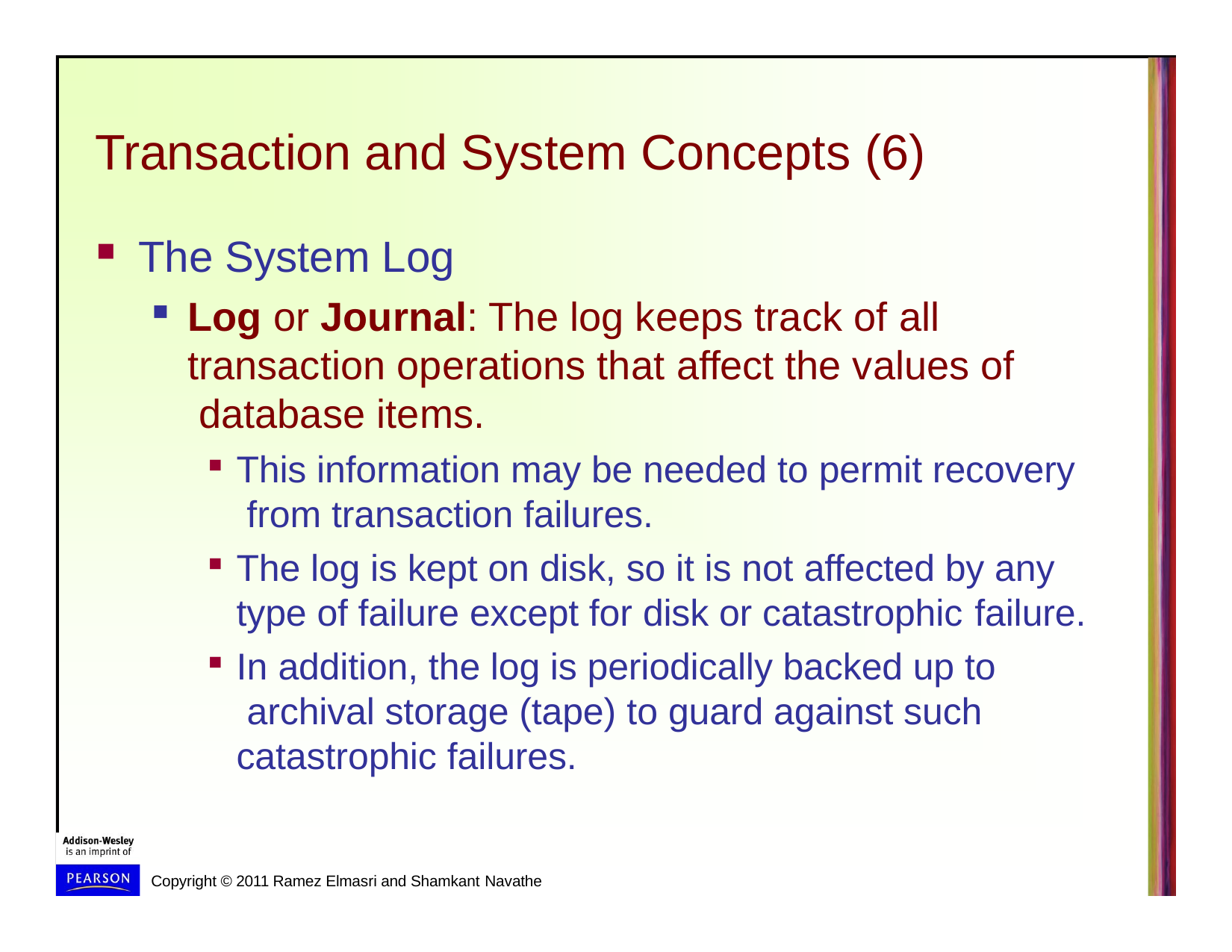

# Transaction and System Concepts (6)
The System Log
Log or Journal: The log keeps track of all  transaction operations that affect the values of  database items.
This information may be needed to permit recovery  from transaction failures.
The log is kept on disk, so it is not affected by any  type of failure except for disk or catastrophic failure.
In addition, the log is periodically backed up to  archival storage (tape) to guard against such  catastrophic failures.
Copyright © 2011 Ramez Elmasri and Shamkant Navathe